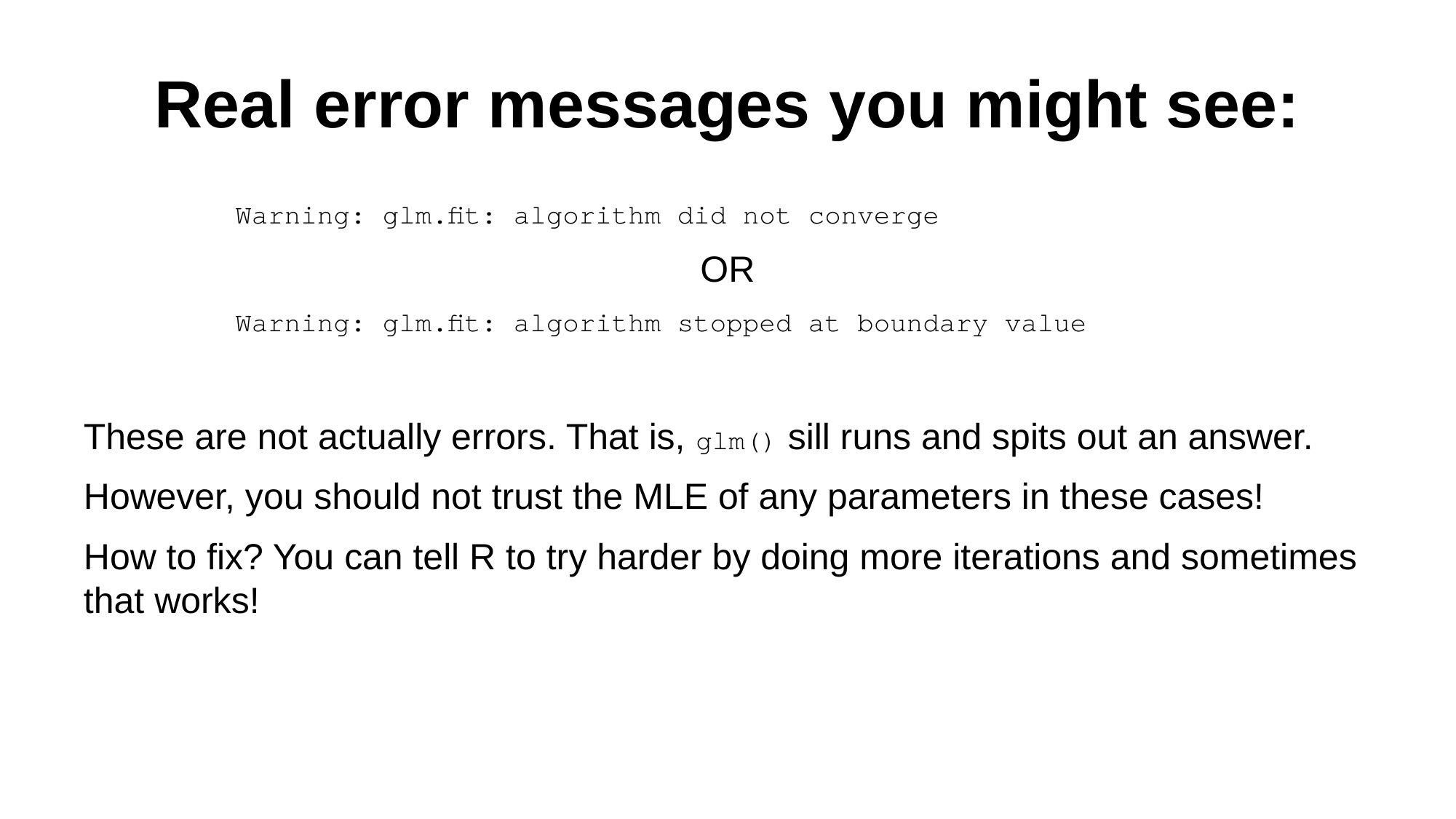

# Real error messages you might see:
Warning: glm.fit: algorithm did not converge
OR
Warning: glm.fit: algorithm stopped at boundary value

These are not actually errors. That is, glm() sill runs and spits out an answer.
However, you should not trust the MLE of any parameters in these cases!
How to fix? You can tell R to try harder by doing more iterations and sometimes that works!